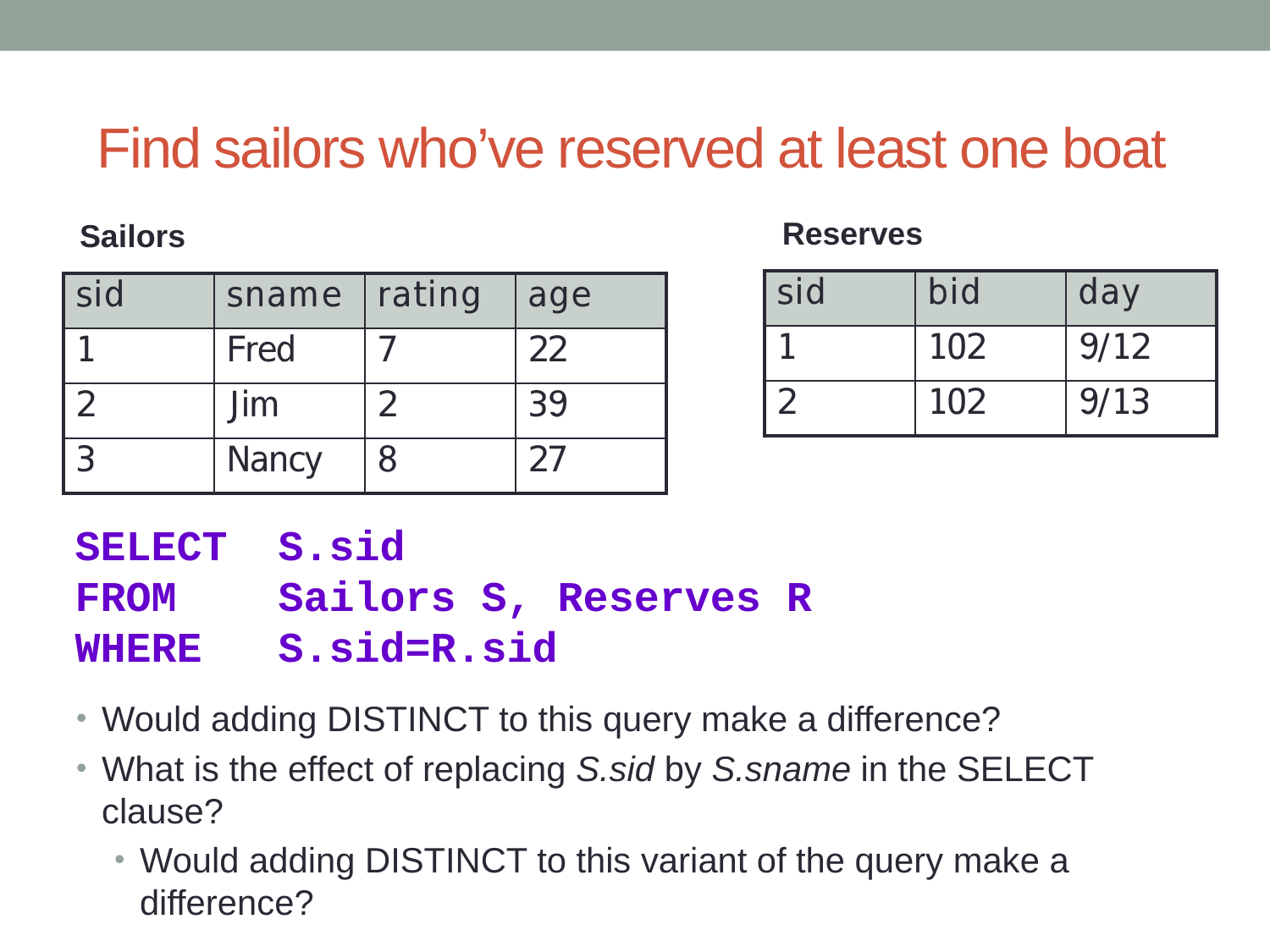

# Find sailors who’ve reserved at least one boat
Reserves
Sailors
| sid | bid | day |
| --- | --- | --- |
| 1 | 102 | 9/12 |
| 2 | 102 | 9/13 |
| sid | sname | rating | age |
| --- | --- | --- | --- |
| 1 | Fred | 7 | 22 |
| 2 | Jim | 2 | 39 |
| 3 | Nancy | 8 | 27 |
SELECT  S.sid
FROM    Sailors S, Reserves R
WHERE   S.sid=R.sid
Would adding DISTINCT to this query make a difference?
What is the effect of replacing S.sid by S.sname in the SELECT clause?
Would adding DISTINCT to this variant of the query make a difference?